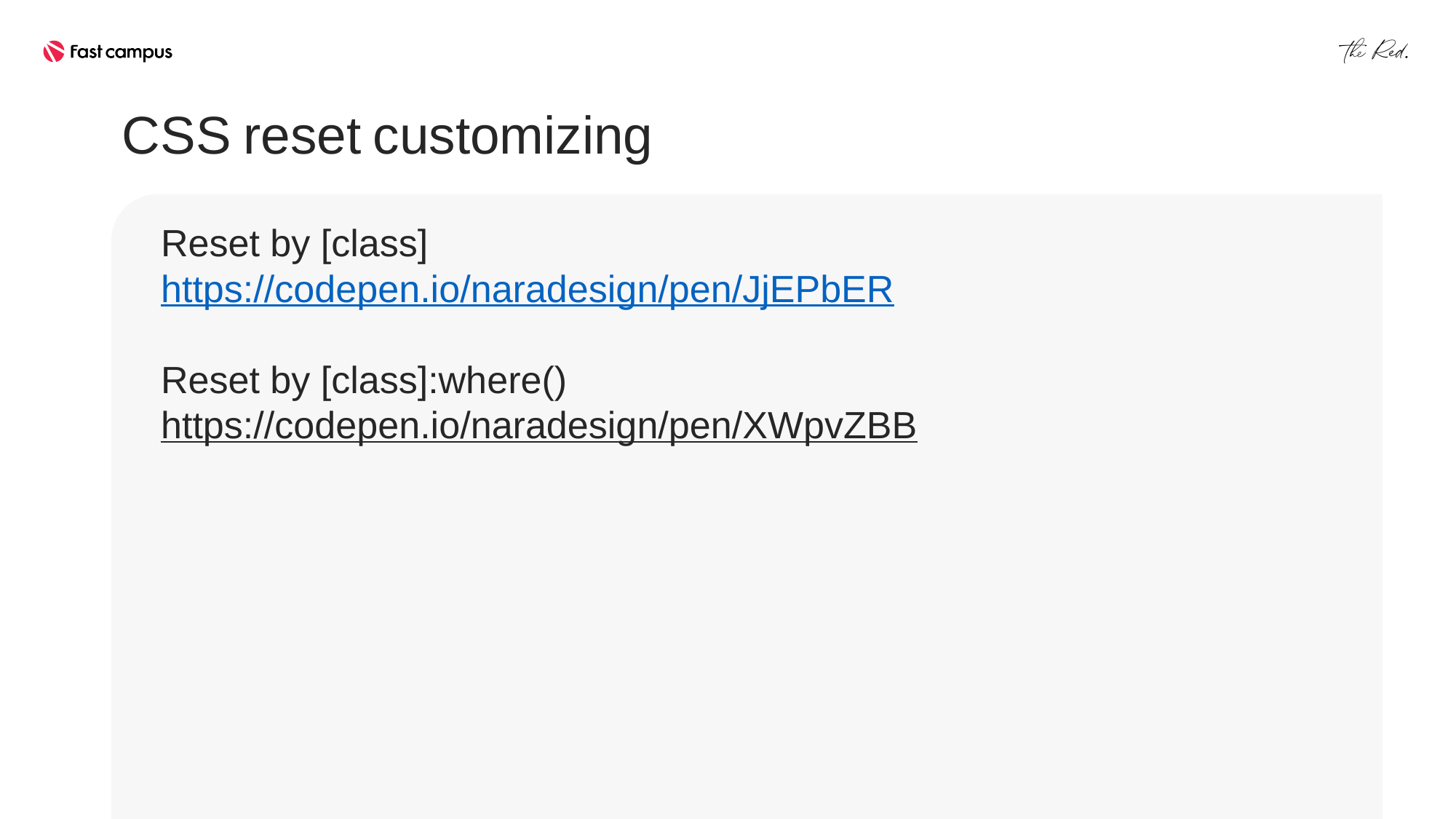

CSS reset customizing
Reset by [class]
https://codepen.io/naradesign/pen/JjEPbER

Reset by [class]:where()
https://codepen.io/naradesign/pen/XWpvZBB